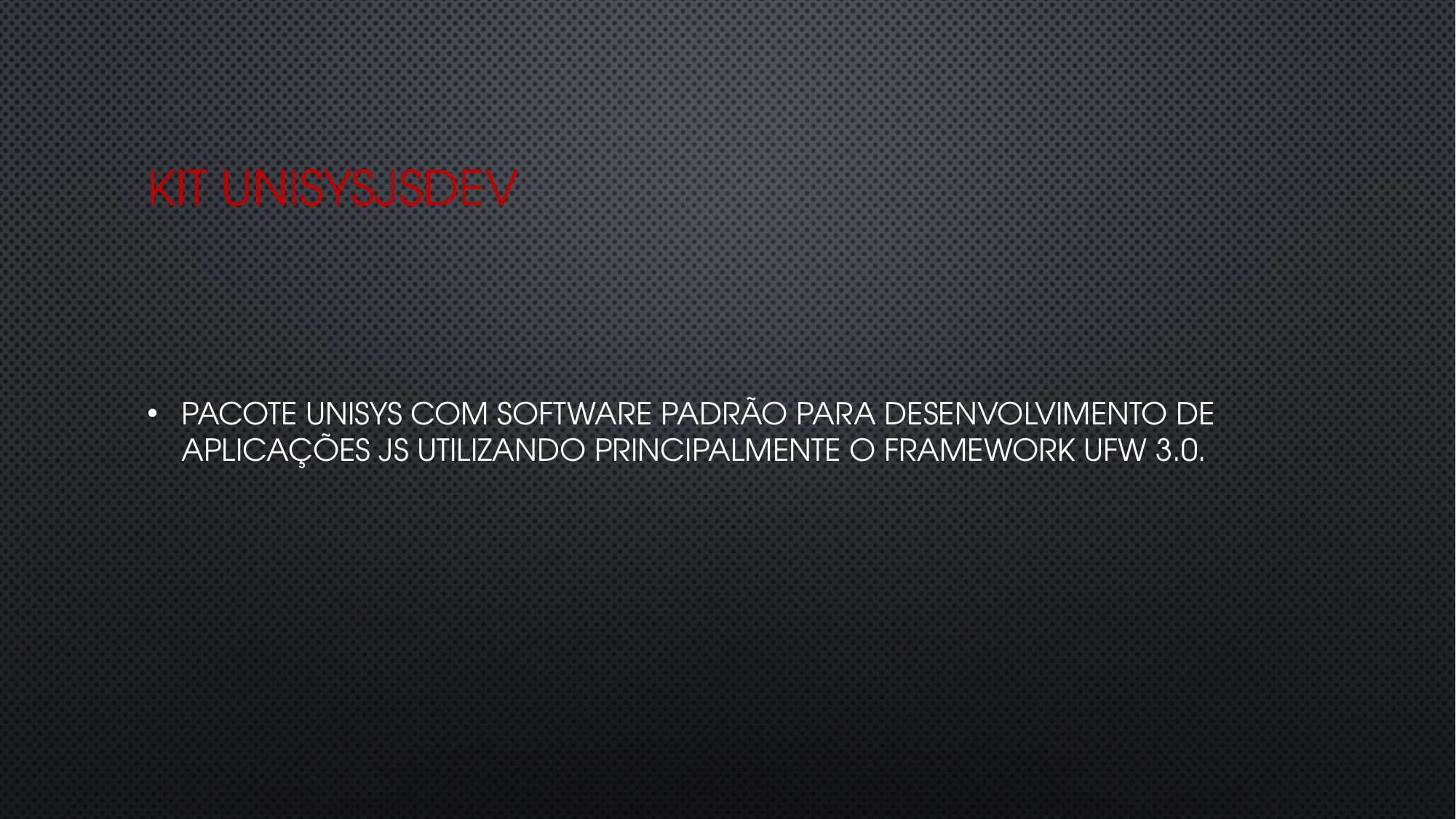

# Kit UnisysJSDev
Pacote Unisys com software padrão para desenvolvimento de aplicações JS utilizando principalmente o Framework UFW 3.0.